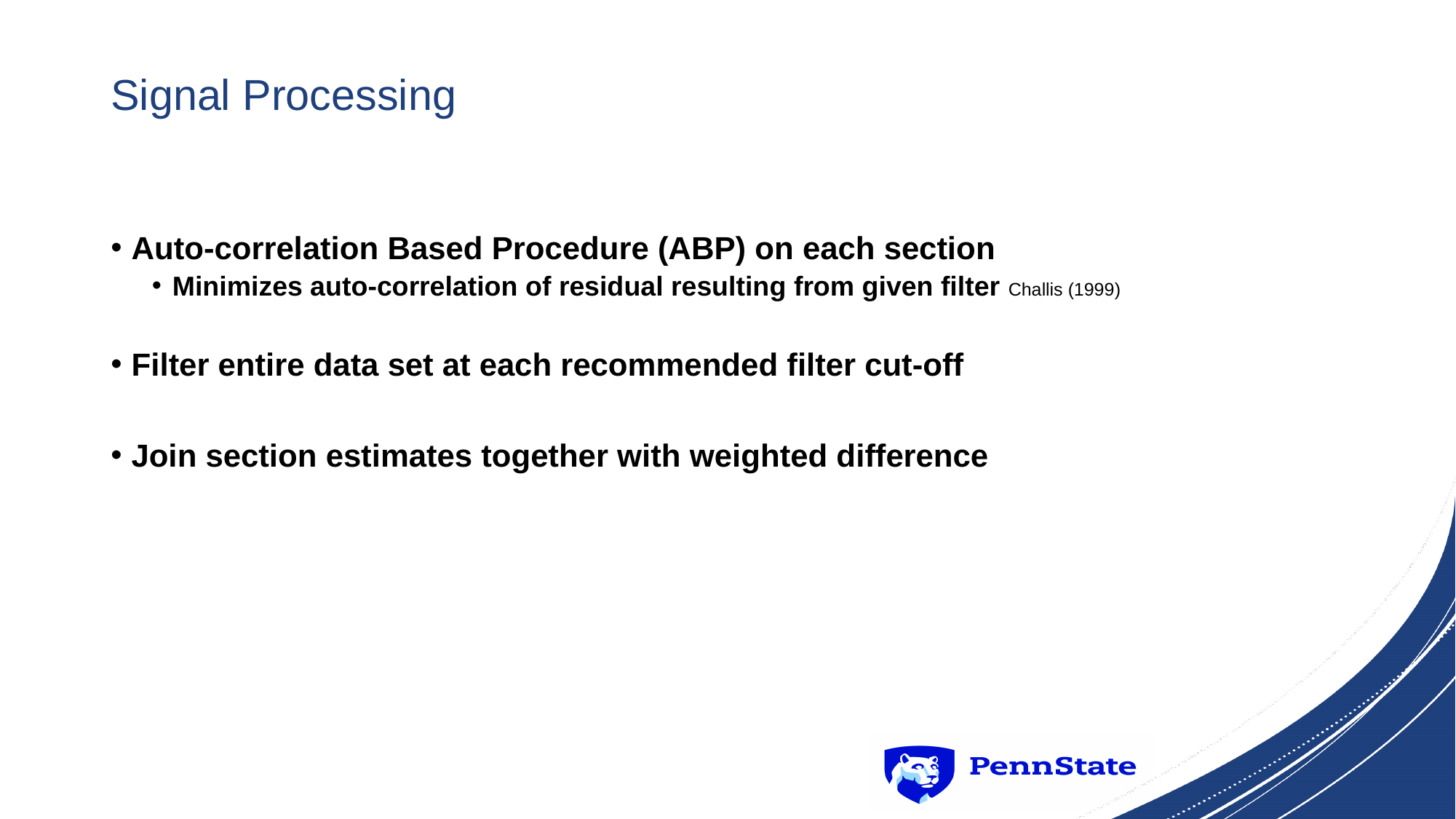

# Signal Processing
Auto-correlation Based Procedure (ABP) on each section
Minimizes auto-correlation of residual resulting from given filter Challis (1999)

Filter entire data set at each recommended filter cut-off

Join section estimates together with weighted difference